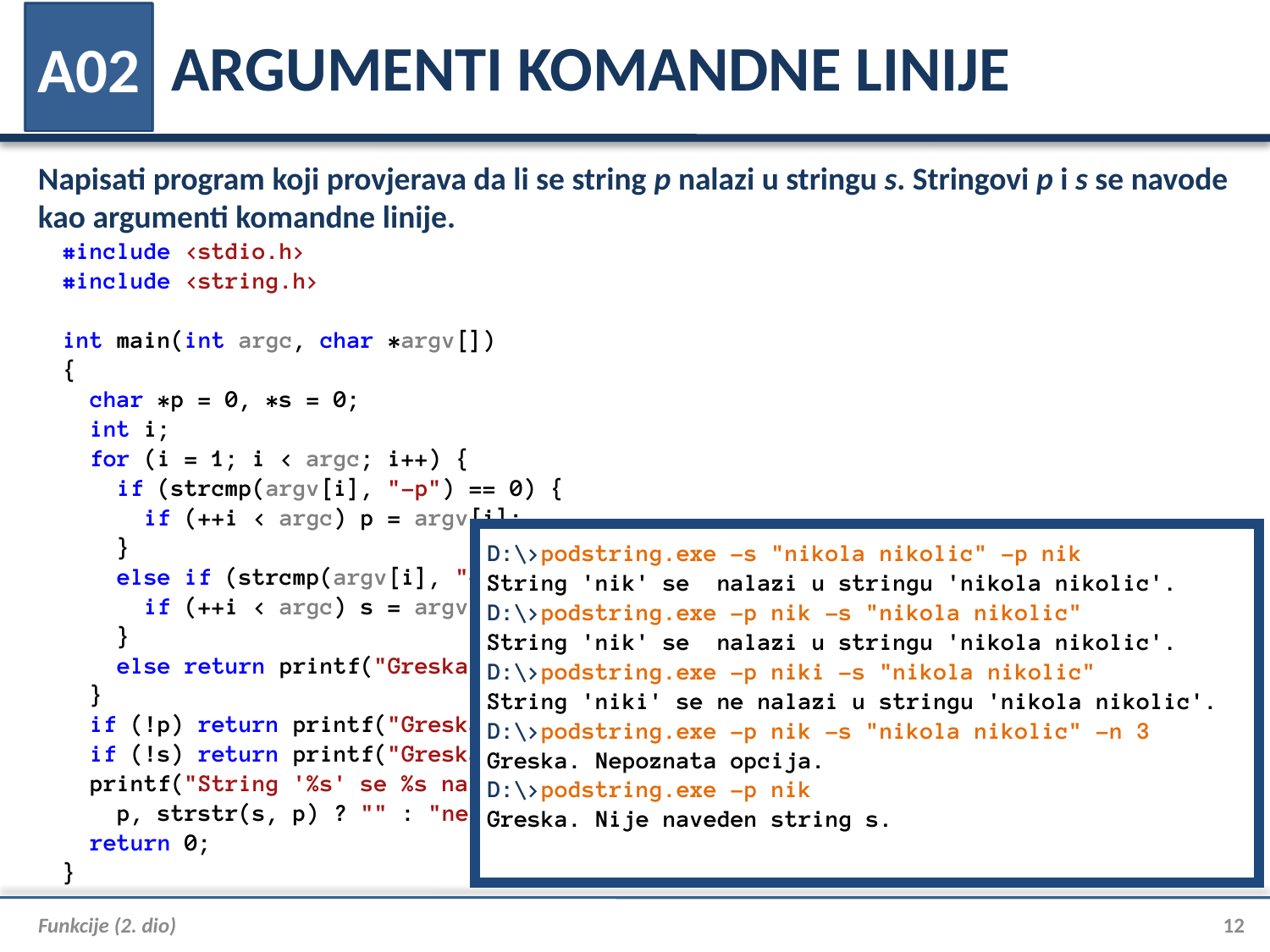

# ARGUMENTI KOMANDNE LINIJE
A02
Napisati program koji provjerava da li se string p nalazi u stringu s. Stringovi p i s se navode kao argumenti komandne linije.
#include <stdio.h>
#include <string.h>

int main(int argc, char *argv[])
{
  char *p = 0, *s = 0;
  int i;
  for (i = 1; i < argc; i++) {
    if (strcmp(argv[i], "-p") == 0) {
      if (++i < argc) p = argv[i];
    }
    else if (strcmp(argv[i], "-s") == 0) {
      if (++i < argc) s = argv[i];
    }
    else return printf("Greska. Nepoznata opcija."), 1;
  }
  if (!p) return printf("Greska. Nije naveden string p."), 1;
  if (!s) return printf("Greska. Nije naveden string s."), 1;
  printf("String '%s' se %s nalazi u stringu '%s'.",
    p, strstr(s, p) ? "" : "ne", s);
  return 0;
}
D:\>podstring.exe -s "nikola nikolic" -p nik
String 'nik' se  nalazi u stringu 'nikola nikolic'.
D:\>podstring.exe -p nik -s "nikola nikolic"
String 'nik' se  nalazi u stringu 'nikola nikolic'.
D:\>podstring.exe -p niki -s "nikola nikolic"
String 'niki' se ne nalazi u stringu 'nikola nikolic'.
D:\>podstring.exe -p nik -s "nikola nikolic" -n 3
Greska. Nepoznata opcija.
D:\>podstring.exe -p nik
Greska. Nije naveden string s.
Funkcije (2. dio)
12